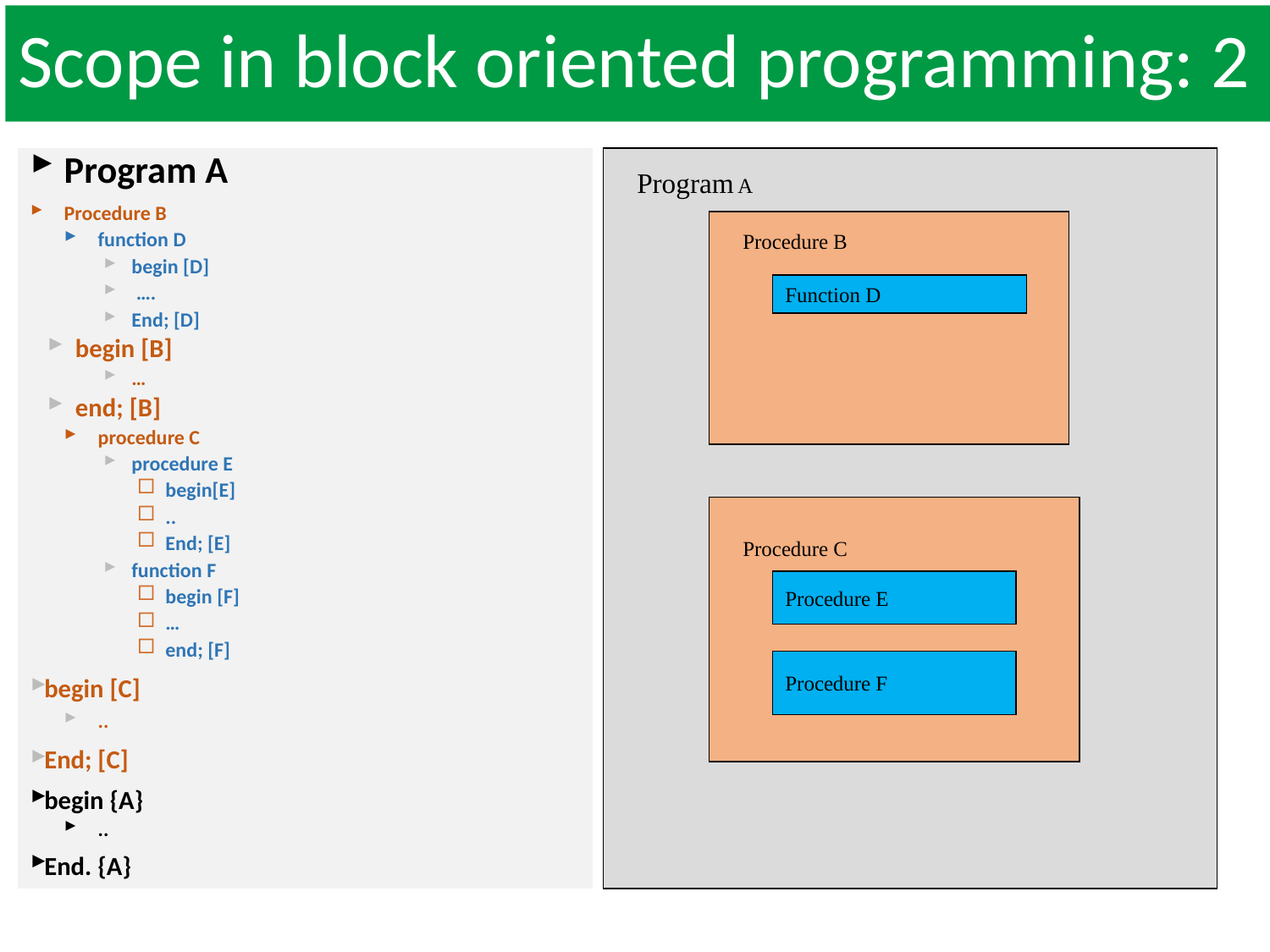

# Scope in block oriented programming: 2
Program A
Procedure B
function D
begin [D]
 ….
End; [D]
begin [B]
…
end; [B]
procedure C
procedure E
begin[E]
..
End; [E]
function F
begin [F]
…
end; [F]
begin [C]
..
End; [C]
begin {A}
..
End. {A}

Program A

Procedure B
Function D

Procedure C
Procedure E
Procedure F